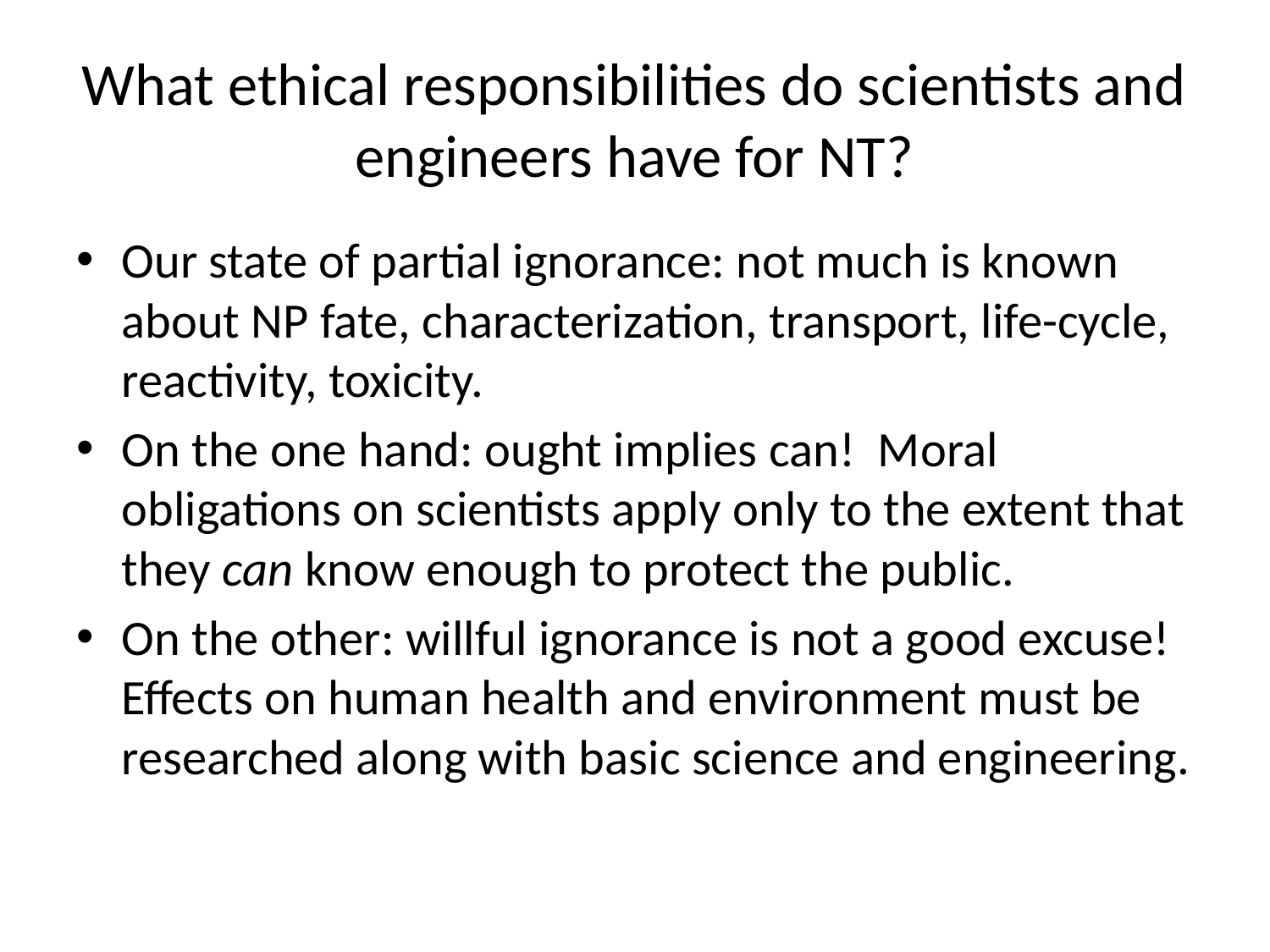

# What ethical responsibilities do scientists and engineers have for NT?
Our state of partial ignorance: not much is known about NP fate, characterization, transport, life-cycle, reactivity, toxicity.
On the one hand: ought implies can!  Moral obligations on scientists apply only to the extent that they can know enough to protect the public.
On the other: willful ignorance is not a good excuse! Effects on human health and environment must be researched along with basic science and engineering.